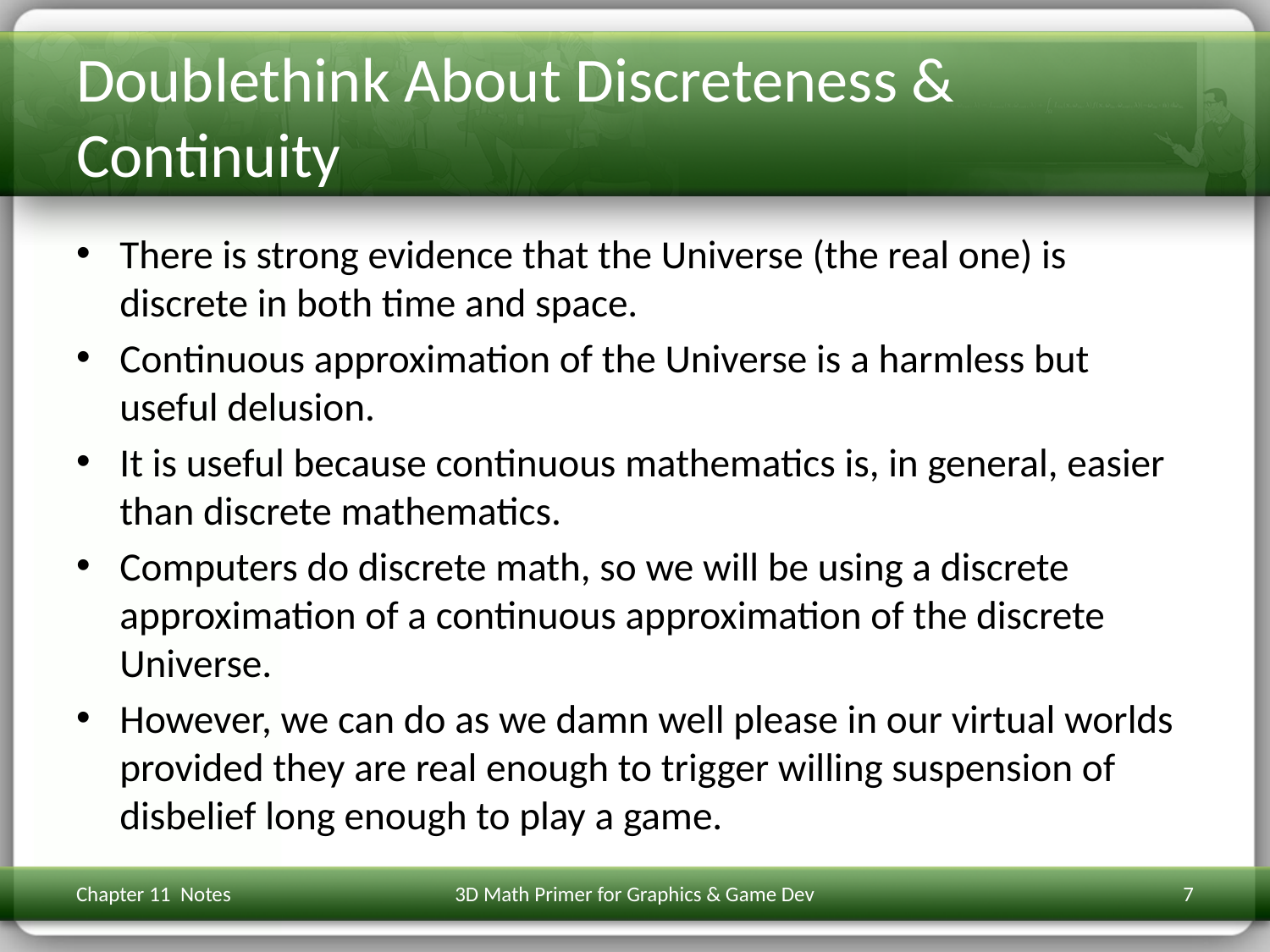

# Doublethink About Discreteness & Continuity
There is strong evidence that the Universe (the real one) is discrete in both time and space.
Continuous approximation of the Universe is a harmless but useful delusion.
It is useful because continuous mathematics is, in general, easier than discrete mathematics.
Computers do discrete math, so we will be using a discrete approximation of a continuous approximation of the discrete Universe.
However, we can do as we damn well please in our virtual worlds provided they are real enough to trigger willing suspension of disbelief long enough to play a game.
Chapter 11  Notes
3D Math Primer for Graphics & Game Dev
7